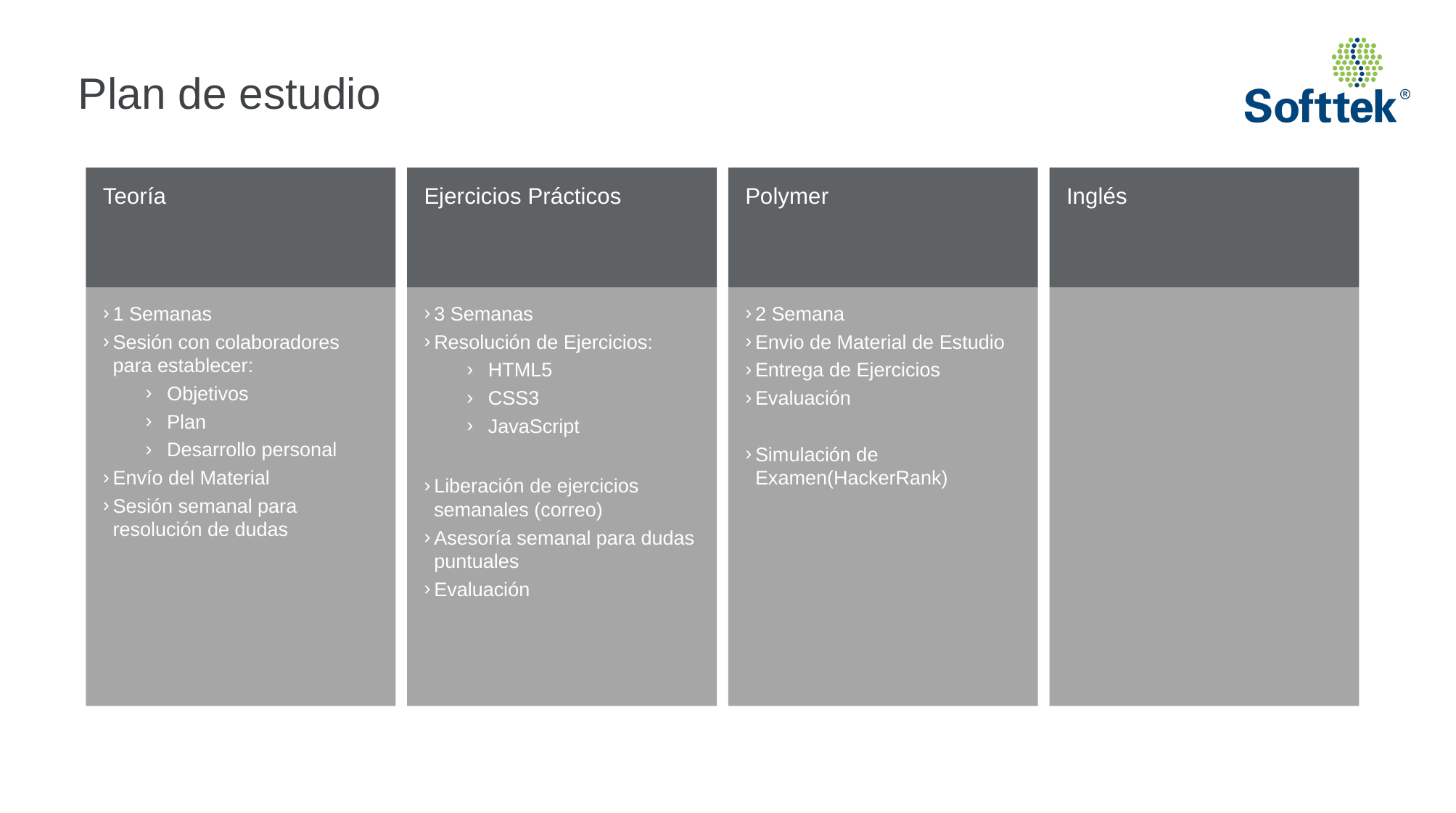

# Plan de estudio
Teoría
Ejercicios Prácticos
Polymer
Inglés
1 Semanas
Sesión con colaboradores para establecer:
Objetivos
Plan
Desarrollo personal
Envío del Material
Sesión semanal para resolución de dudas
3 Semanas
Resolución de Ejercicios:
HTML5
CSS3
JavaScript

Liberación de ejercicios semanales (correo)
Asesoría semanal para dudas puntuales
Evaluación
2 Semana
Envio de Material de Estudio
Entrega de Ejercicios
Evaluación

Simulación de Examen(HackerRank)

5